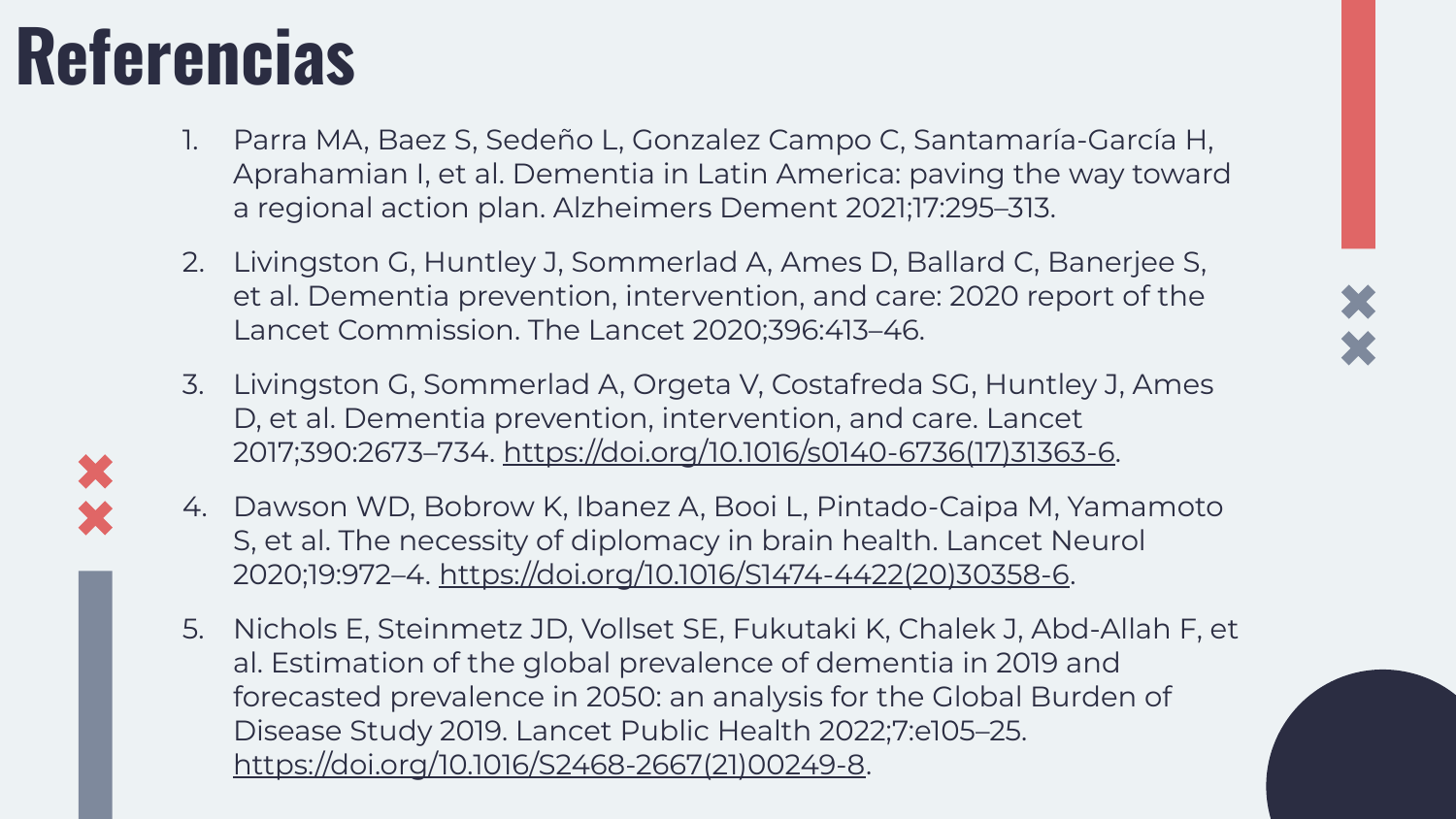

# Referencias
Parra MA, Baez S, Sedeño L, Gonzalez Campo C, Santamaría‐García H, Aprahamian I, et al. Dementia in Latin America: paving the way toward a regional action plan. Alzheimers Dement 2021;17:295–313.
Livingston G, Huntley J, Sommerlad A, Ames D, Ballard C, Banerjee S, et al. Dementia prevention, intervention, and care: 2020 report of the Lancet Commission. The Lancet 2020;396:413–46.
Livingston G, Sommerlad A, Orgeta V, Costafreda SG, Huntley J, Ames D, et al. Dementia prevention, intervention, and care. Lancet 2017;390:2673–734. https://doi.org/10.1016/s0140-6736(17)31363-6.
Dawson WD, Bobrow K, Ibanez A, Booi L, Pintado-Caipa M, Yamamoto S, et al. The necessity of diplomacy in brain health. Lancet Neurol 2020;19:972–4. https://doi.org/10.1016/S1474-4422(20)30358-6.
Nichols E, Steinmetz JD, Vollset SE, Fukutaki K, Chalek J, Abd-Allah F, et al. Estimation of the global prevalence of dementia in 2019 and forecasted prevalence in 2050: an analysis for the Global Burden of Disease Study 2019. Lancet Public Health 2022;7:e105–25. https://doi.org/10.1016/S2468-2667(21)00249-8.